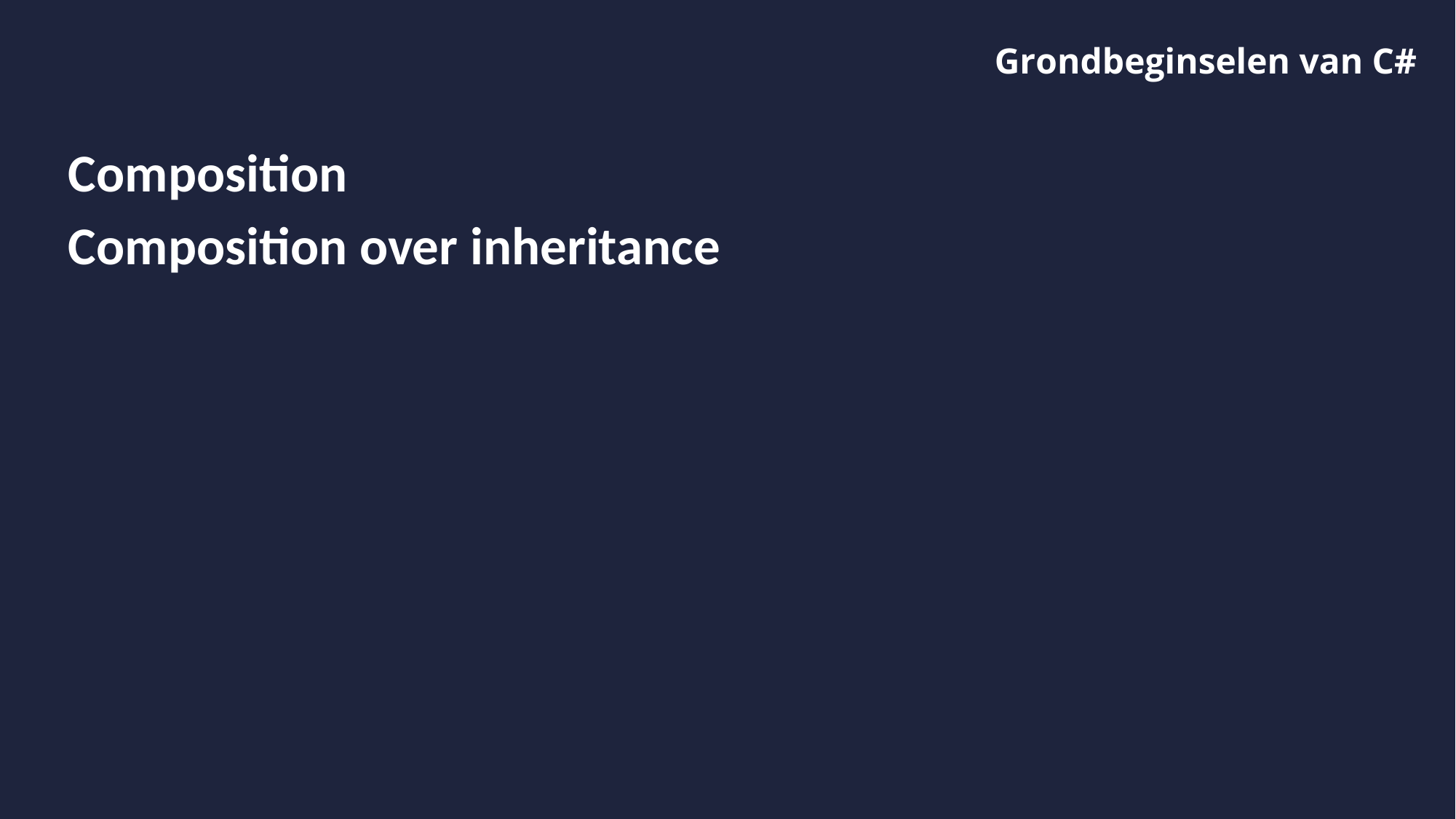

# Grondbeginselen van C#
Composition
Composition over inheritance